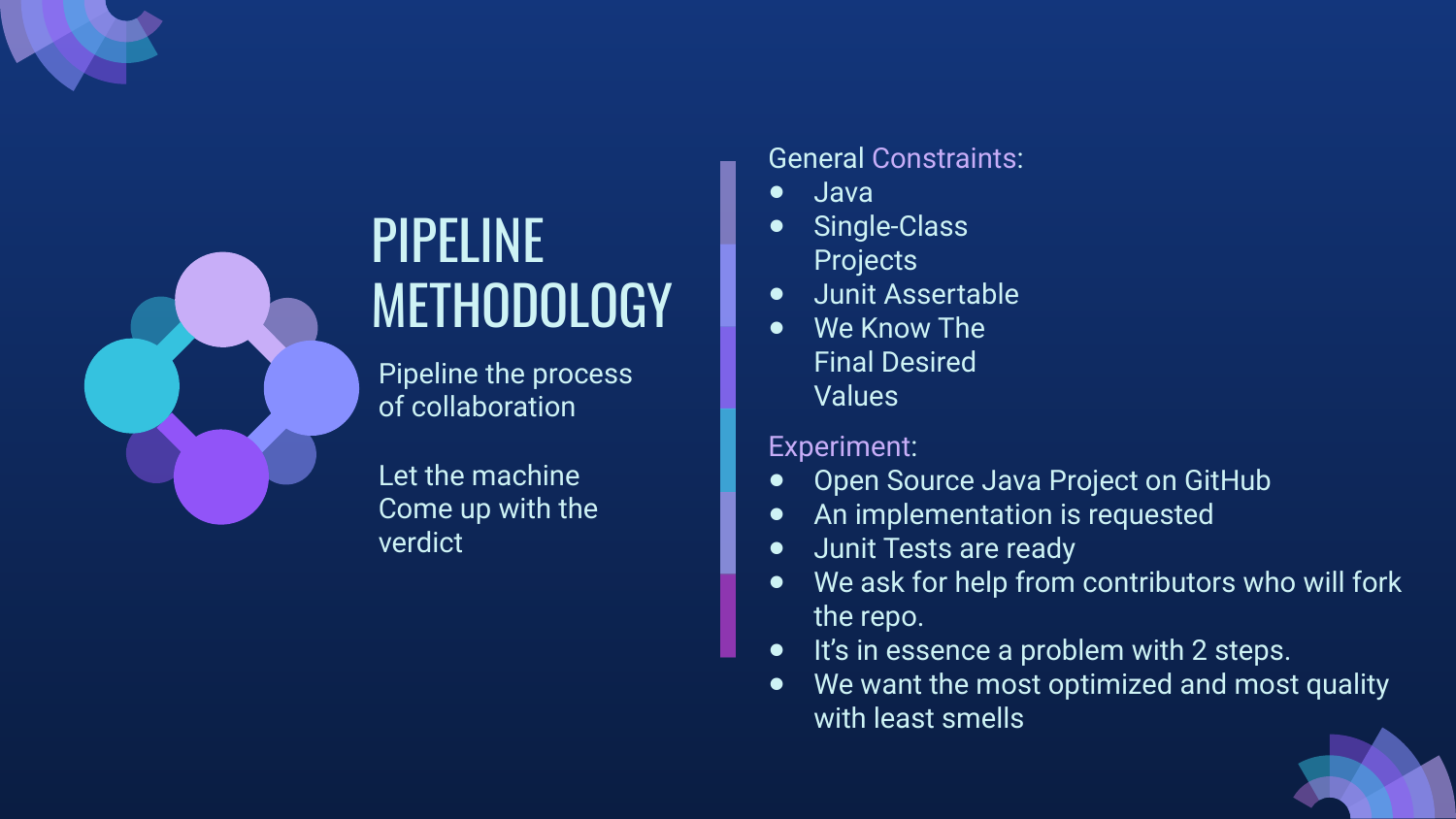

General Constraints:
Java
Single-Class Projects
Junit Assertable
We Know The Final Desired Values

# PIPELINE METHODOLOGY

Pipeline the process of collaboration

Let the machine Come up with the verdict

Experiment:
Open Source Java Project on GitHub
An implementation is requested
Junit Tests are ready
We ask for help from contributors who will fork the repo.
It’s in essence a problem with 2 steps.
We want the most optimized and most quality with least smells